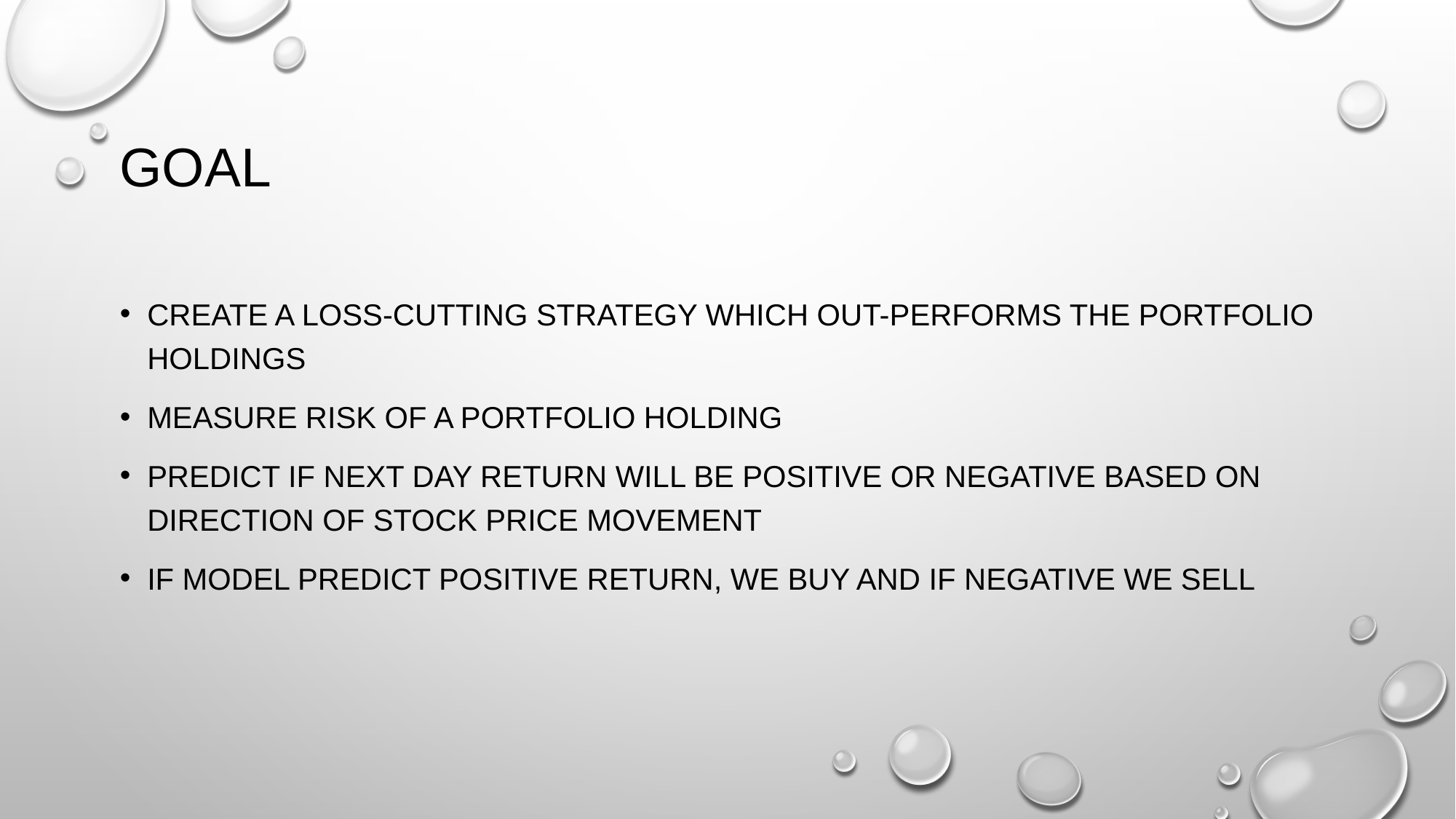

# GOAL
CREATE A LOSS-CUTTING STRATEGY WHICH OUT-PERFORMS THE PORTFOLIO HOLDINGS
MEASURE RISK OF A PORTFOLIO HOLDING
PREDICT IF NEXT DAY RETURN WILL BE POSITIVE OR NEGATIVE BASED ON DIRECTION OF STOCK PRICE MOVEMENT
IF MODEL PREDICT POSITIVE RETURN, WE BUY AND IF NEGATIVE WE SELL